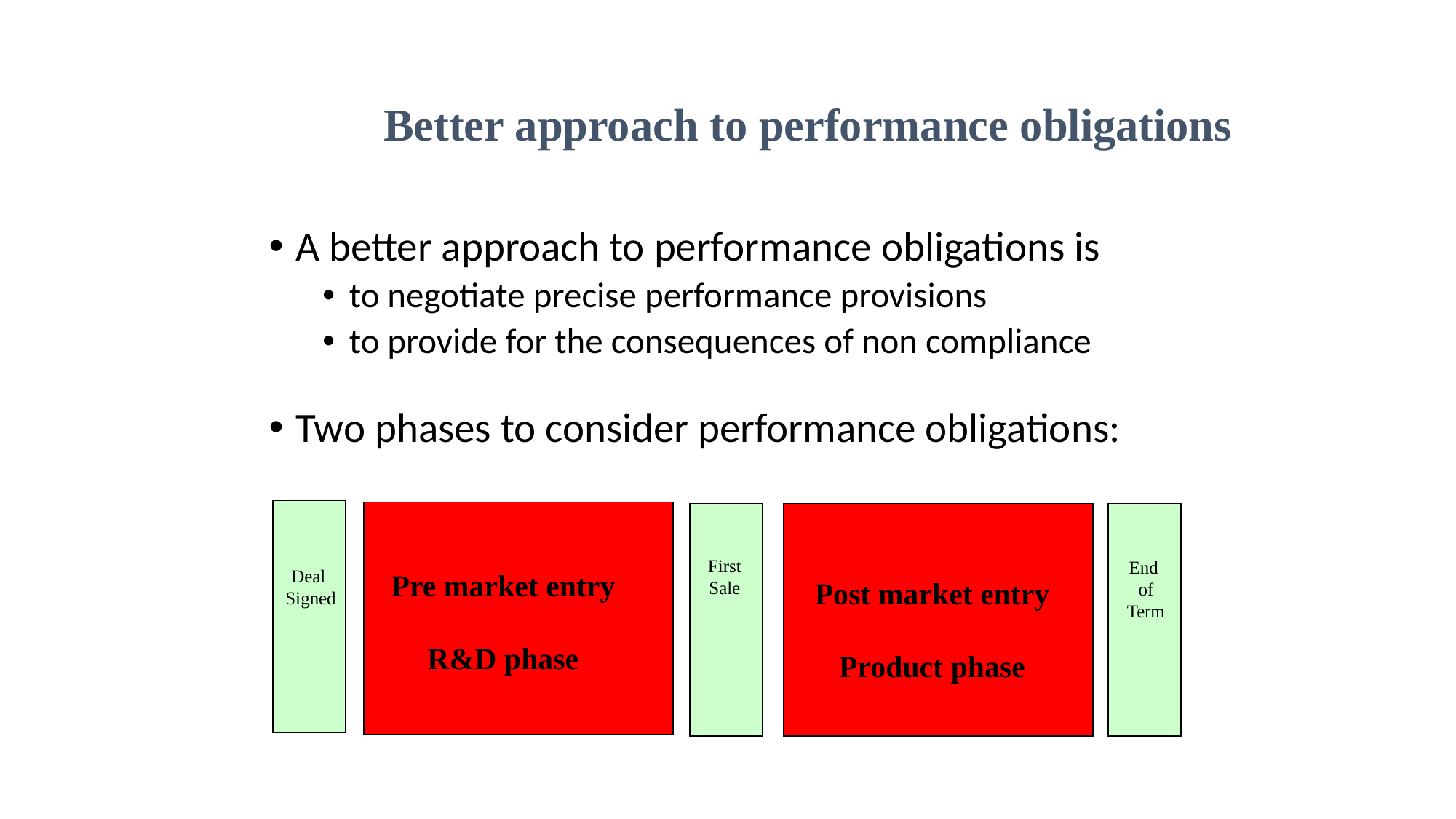

Better approach to performance obligations
A better approach to performance obligations is
to negotiate precise performance provisions
to provide for the consequences of non compliance

Two phases to consider performance obligations:

First Sale

End
of Term

Deal  Signed

Pre market entry

R&D phase

Post market entry

Product phase